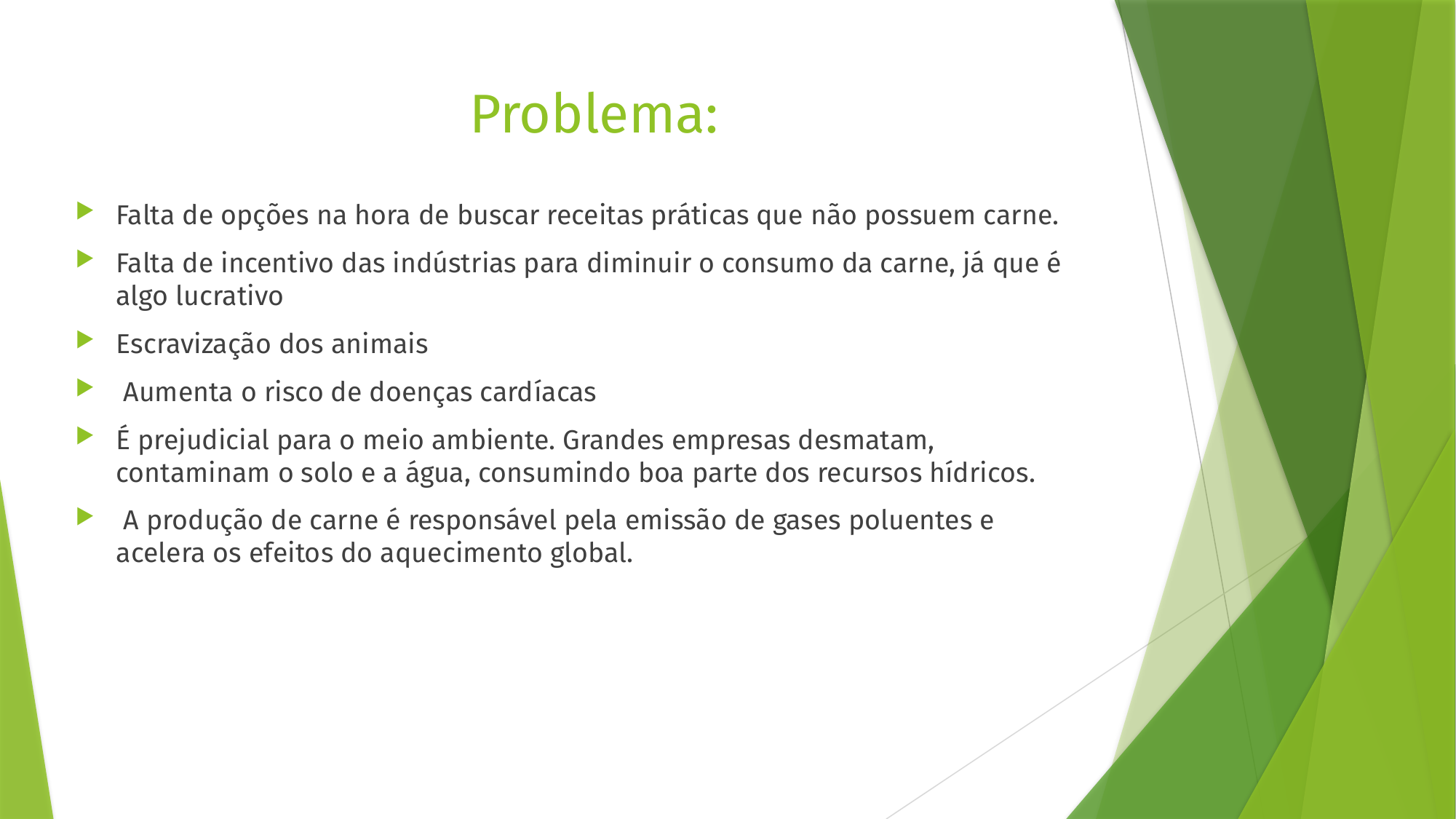

# Problema:
Falta de opções na hora de buscar receitas práticas que não possuem carne.
Falta de incentivo das indústrias para diminuir o consumo da carne, já que é algo lucrativo
Escravização dos animais
 Aumenta o risco de doenças cardíacas
É prejudicial para o meio ambiente. Grandes empresas desmatam, contaminam o solo e a água, consumindo boa parte dos recursos hídricos.
 A produção de carne é responsável pela emissão de gases poluentes e acelera os efeitos do aquecimento global.